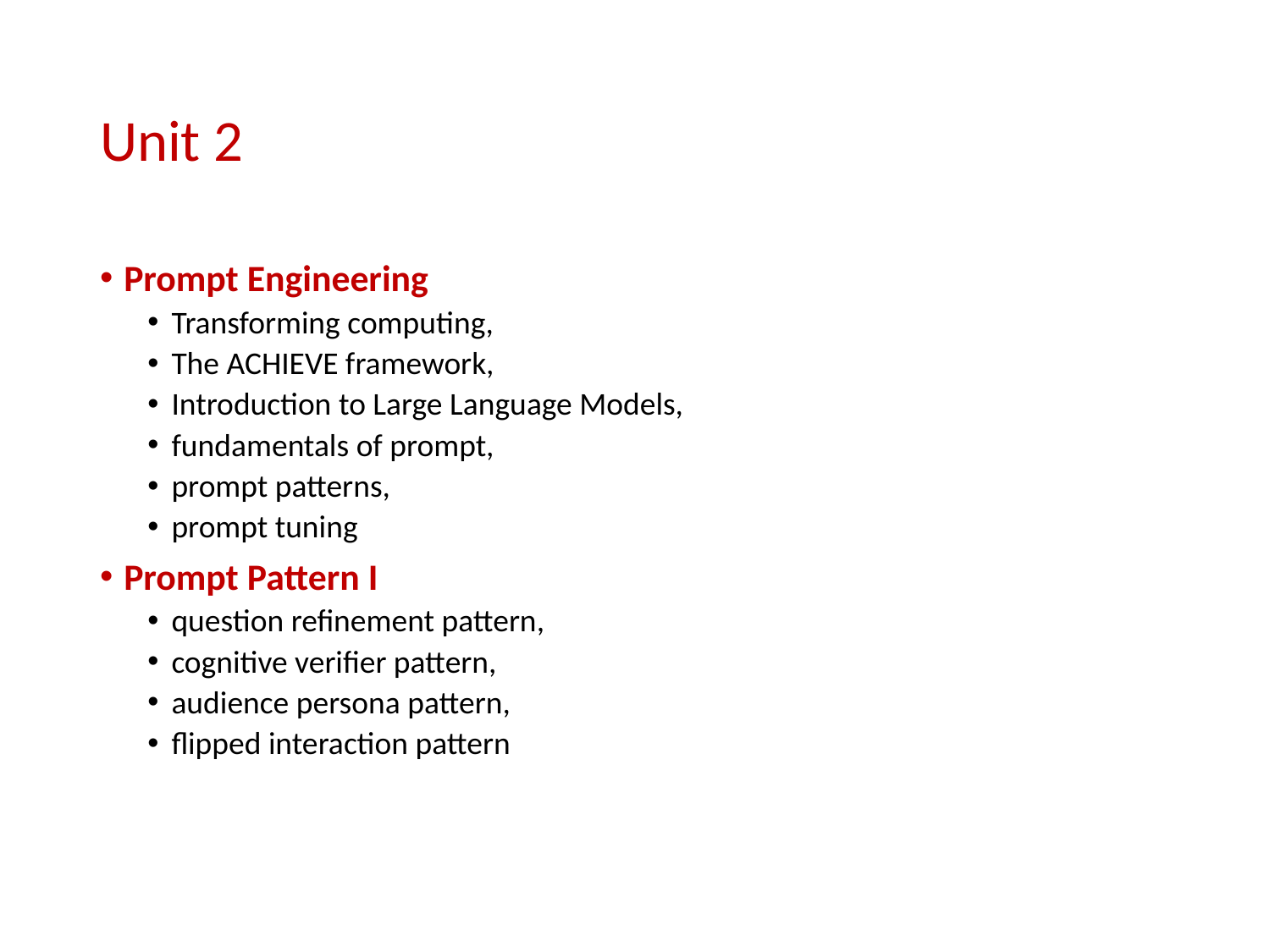

# Unit 2
Prompt Engineering
Transforming computing,
The ACHIEVE framework,
Introduction to Large Language Models,
fundamentals of prompt,
prompt patterns,
prompt tuning
Prompt Pattern I
question refinement pattern,
cognitive verifier pattern,
audience persona pattern,
flipped interaction pattern